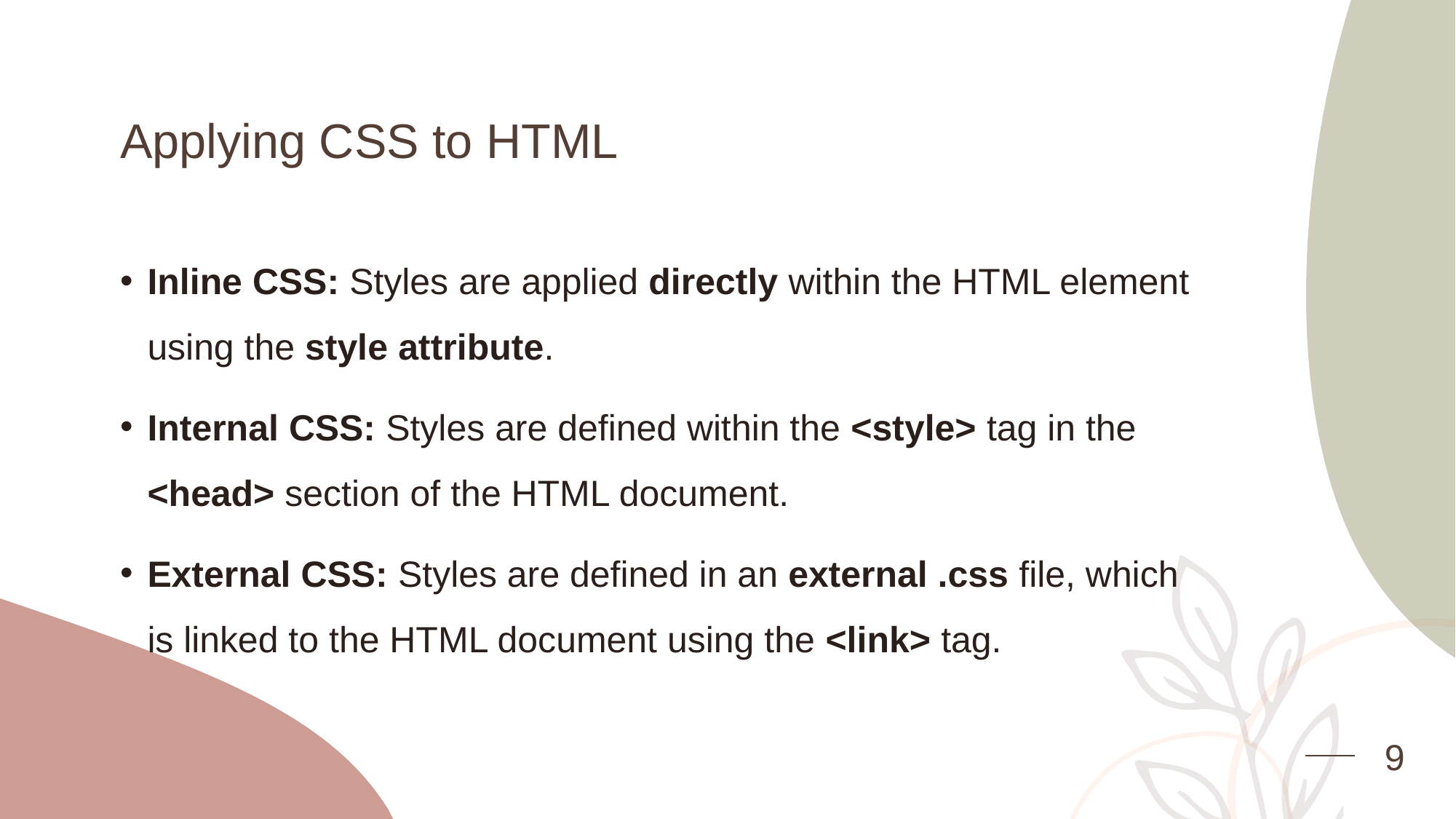

# Applying CSS to HTML
Inline CSS: Styles are applied directly within the HTML element using the style attribute.
Internal CSS: Styles are defined within the <style> tag in the <head> section of the HTML document.
External CSS: Styles are defined in an external .css file, which is linked to the HTML document using the <link> tag.
9